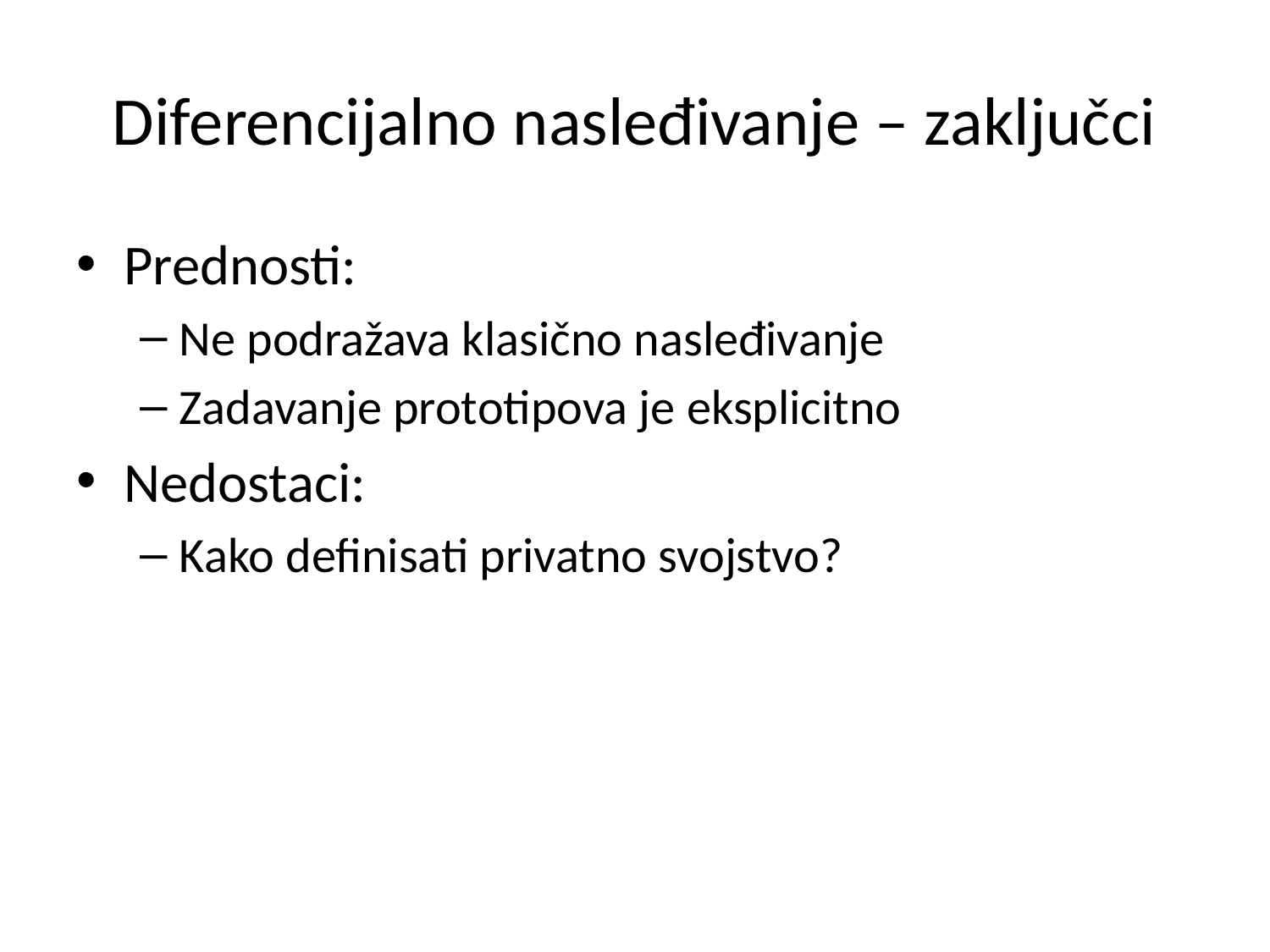

# Diferencijalno nasleđivanje – zaključci
Prednosti:
Ne podražava klasično nasleđivanje
Zadavanje prototipova je eksplicitno
Nedostaci:
Kako definisati privatno svojstvo?